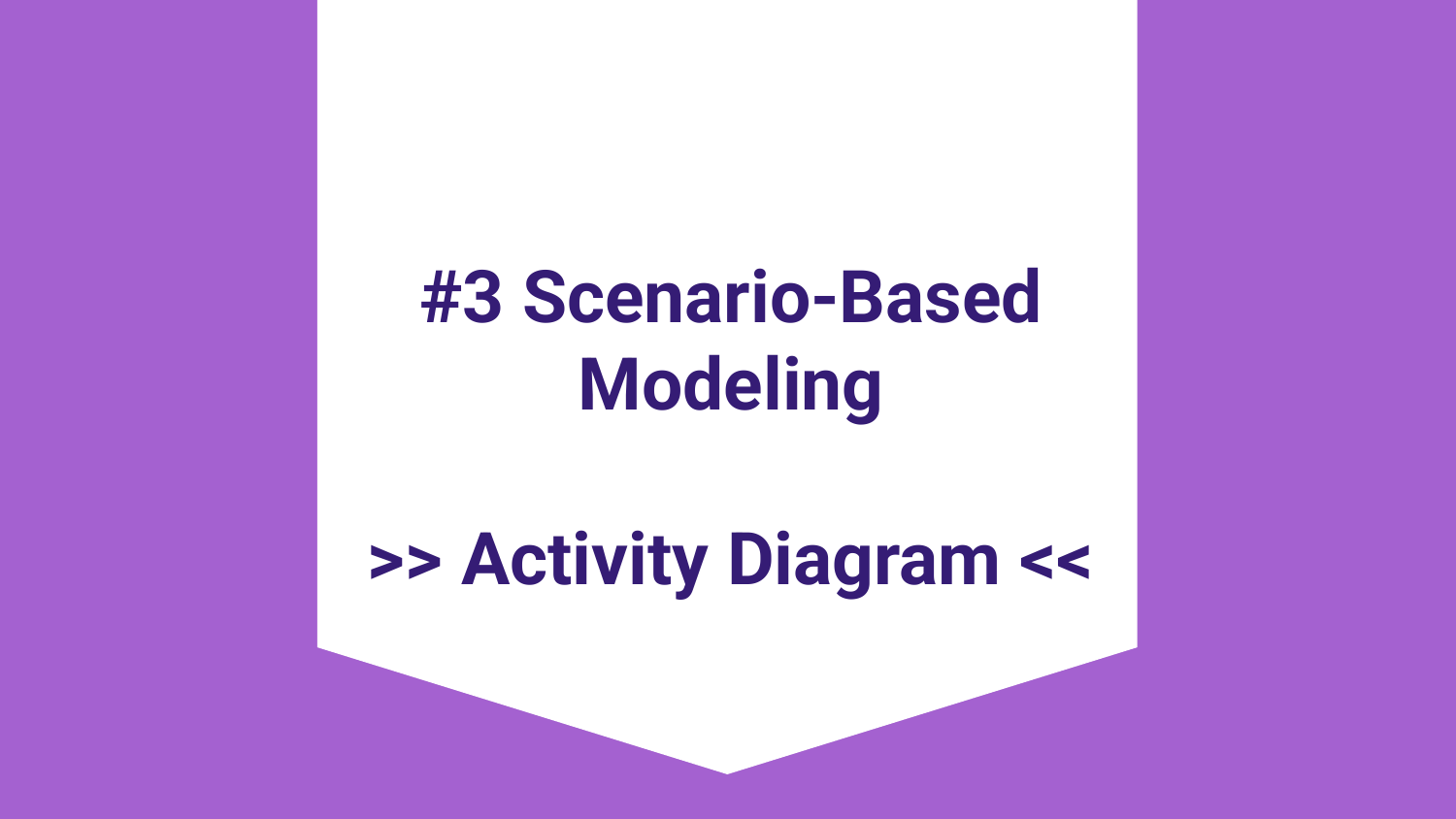

#3 Scenario-Based Modeling

>> Activity Diagram <<